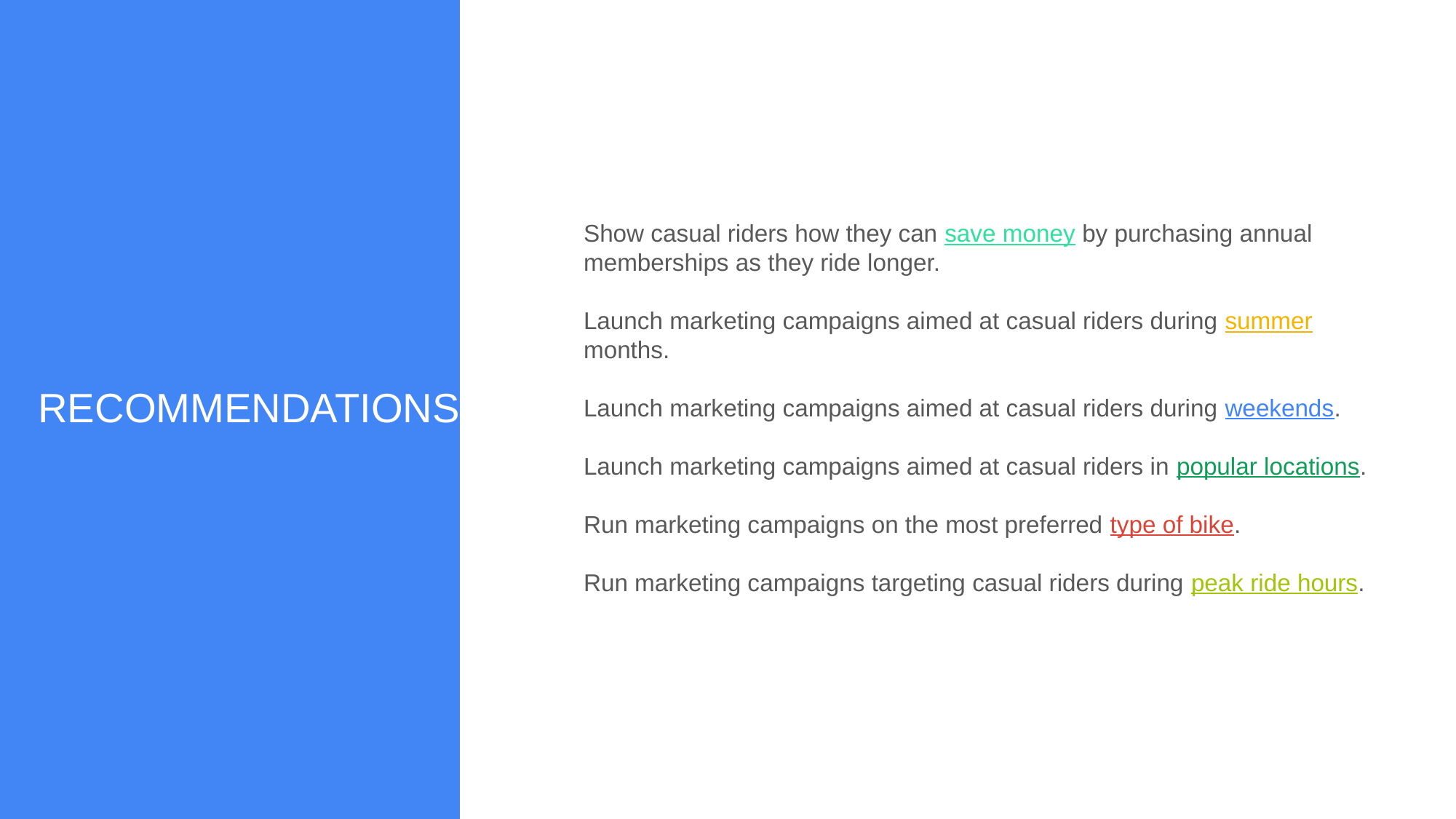

Show casual riders how they can save money by purchasing annual memberships as they ride longer.

Launch marketing campaigns aimed at casual riders during summer months.

Launch marketing campaigns aimed at casual riders during weekends.

Launch marketing campaigns aimed at casual riders in popular locations.

Run marketing campaigns on the most preferred type of bike.

Run marketing campaigns targeting casual riders during peak ride hours.
# RECOMMENDATIONS